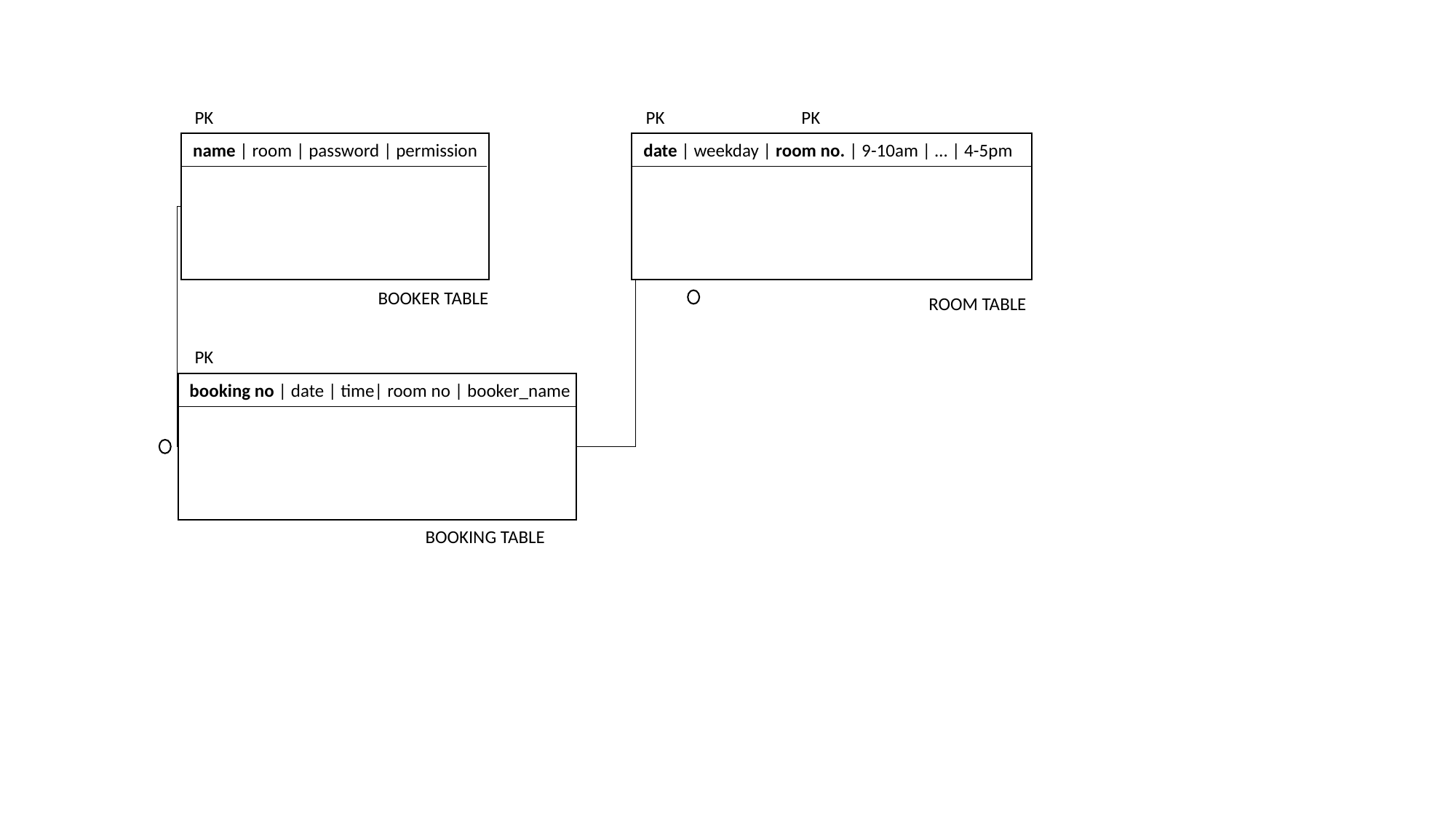

PK
PK
PK

name | room | password | permission

date | weekday | room no. | 9-10am | … | 4-5pm
BOOKER TABLE
ROOM TABLE

PK

booking no | date | time| room no | booker_name

BOOKING TABLE